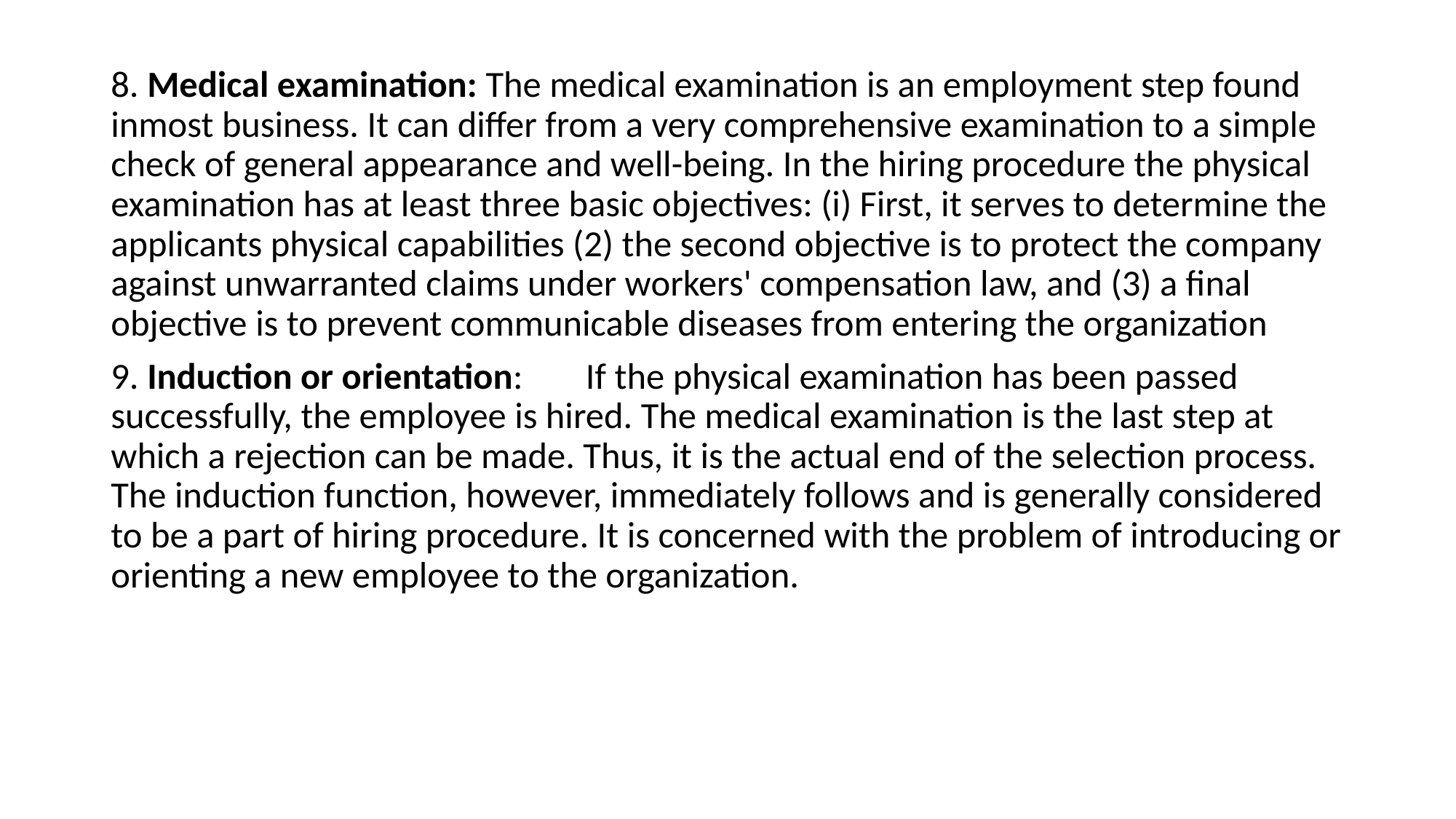

8. Medical examination: The medical examination is an employment step found inmost business. It can differ from a very comprehensive examination to a simple check of general appearance and well-being. In the hiring procedure the physical examination has at least three basic objectives: (i) First, it serves to determine the applicants physical capabilities (2) the second objective is to protect the company against unwarranted claims under workers' compensation law, and (3) a final objective is to prevent communicable diseases from entering the organization
9. Induction or orientation:	If the physical examination has been passed successfully, the employee is hired. The medical examination is the last step at which a rejection can be made. Thus, it is the actual end of the selection process. The induction function, however, immediately follows and is generally considered to be a part of hiring procedure. It is concerned with the problem of introducing or orienting a new employee to the organization.